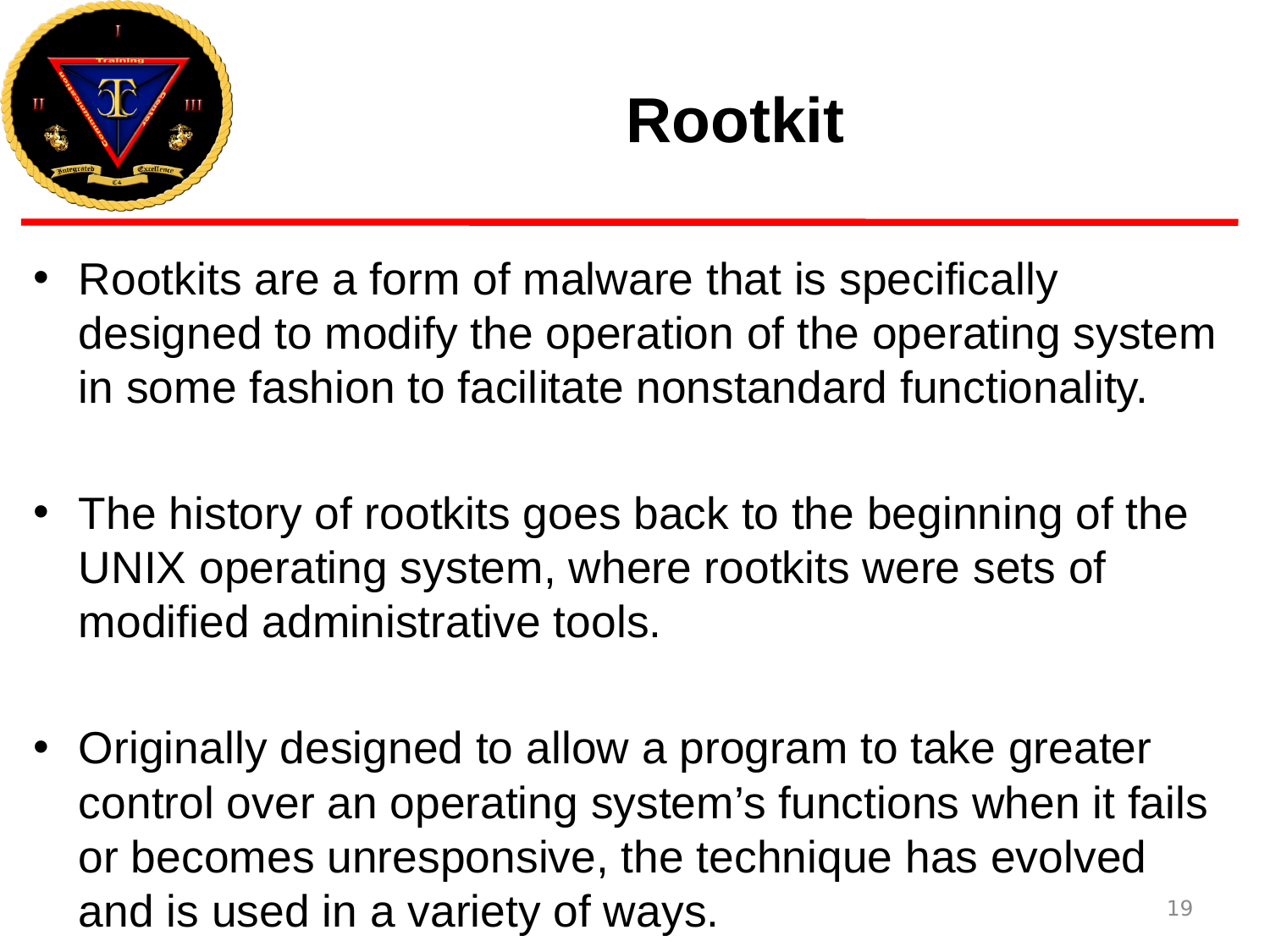

# Rootkit
Rootkits are a form of malware that is specifically designed to modify the operation of the operating system in some fashion to facilitate nonstandard functionality.

The history of rootkits goes back to the beginning of the UNIX operating system, where rootkits were sets of modified administrative tools.

Originally designed to allow a program to take greater control over an operating system’s functions when it fails or becomes unresponsive, the technique has evolved and is used in a variety of ways.
19